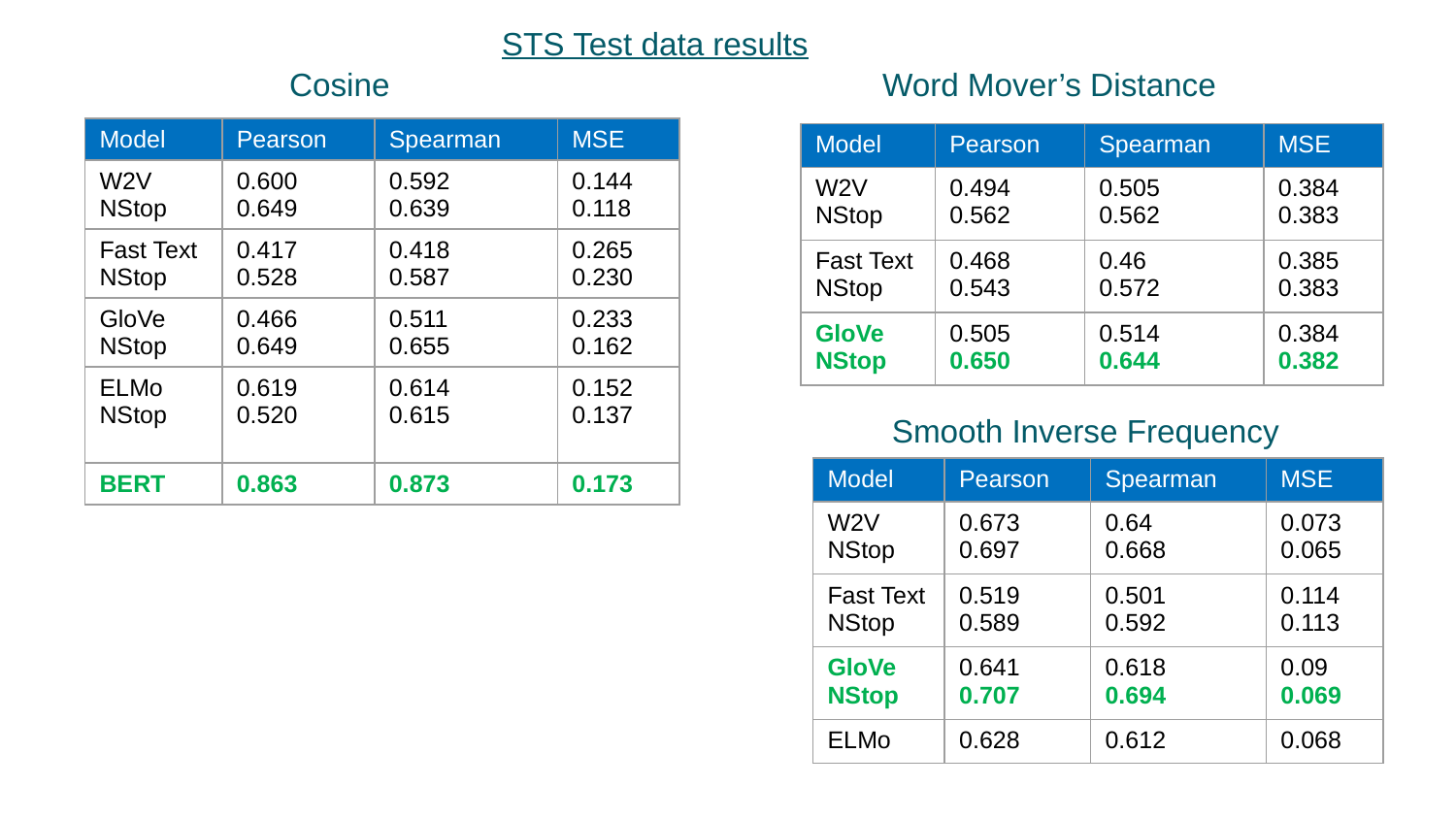

STS Test data results
Cosine
Word Mover’s Distance
| Model | Pearson | Spearman | MSE |
| --- | --- | --- | --- |
| W2V NStop | 0.600 0.649 | 0.592 0.639 | 0.144 0.118 |
| Fast Text NStop | 0.417 0.528 | 0.418 0.587 | 0.265 0.230 |
| GloVe NStop | 0.466 0.649 | 0.511 0.655 | 0.233 0.162 |
| ELMo NStop | 0.619 0.520 | 0.614 0.615 | 0.152 0.137 |
| BERT | 0.863 | 0.873 | 0.173 |
| Model | Pearson | Spearman | MSE |
| --- | --- | --- | --- |
| W2V NStop | 0.494 0.562 | 0.505 0.562 | 0.384 0.383 |
| Fast Text NStop | 0.468 0.543 | 0.46 0.572 | 0.385 0.383 |
| GloVe NStop | 0.505 0.650 | 0.514 0.644 | 0.384 0.382 |
Smooth Inverse Frequency
| Model | Pearson | Spearman | MSE |
| --- | --- | --- | --- |
| W2V NStop | 0.673 0.697 | 0.64 0.668 | 0.073 0.065 |
| Fast Text NStop | 0.519 0.589 | 0.501 0.592 | 0.114 0.113 |
| GloVe NStop | 0.641 0.707 | 0.618 0.694 | 0.09 0.069 |
| ELMo | 0.628 | 0.612 | 0.068 |